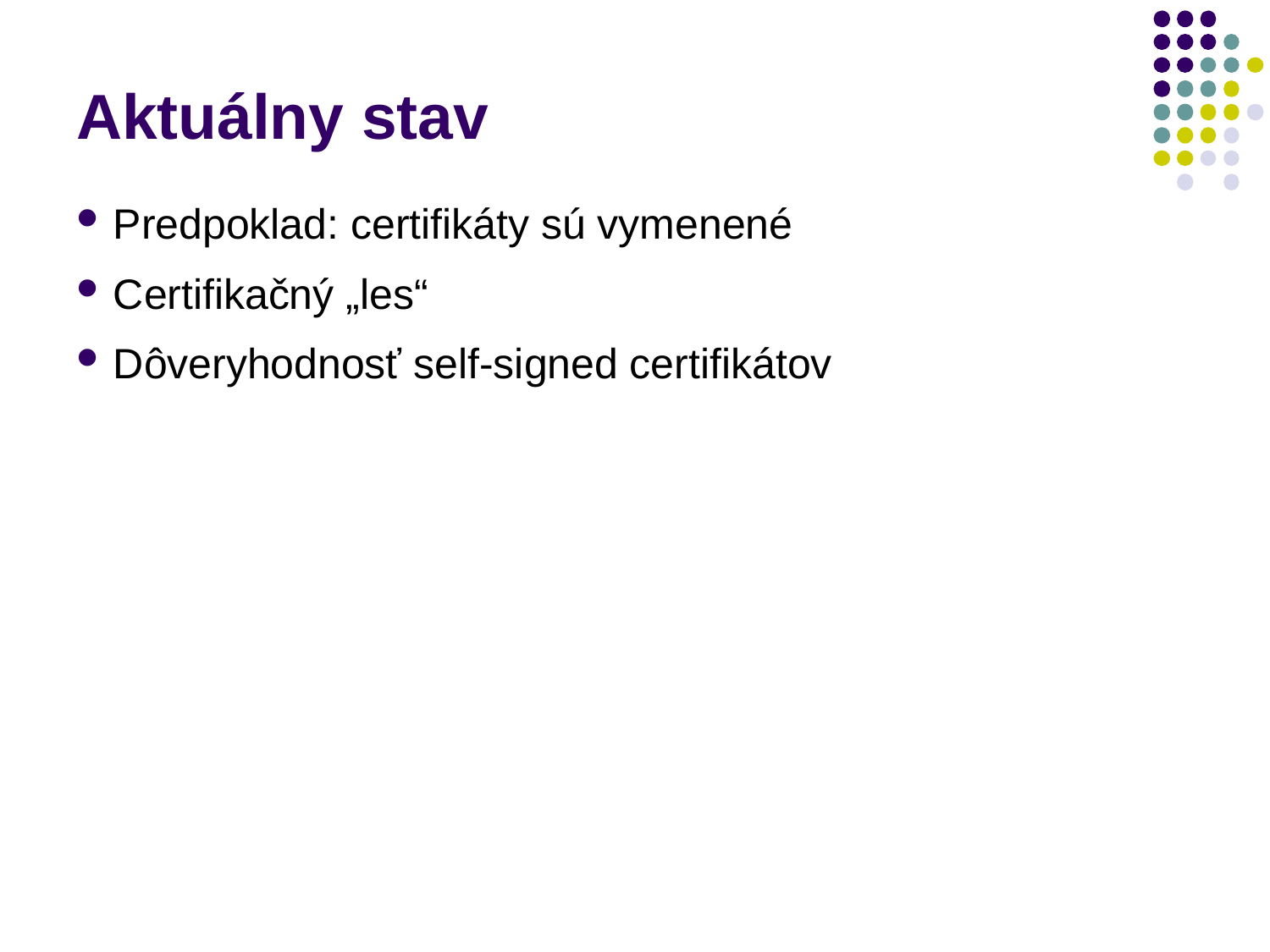

# Aktuálny stav
Predpoklad: certifikáty sú vymenené
Certifikačný „les“
Dôveryhodnosť self-signed certifikátov